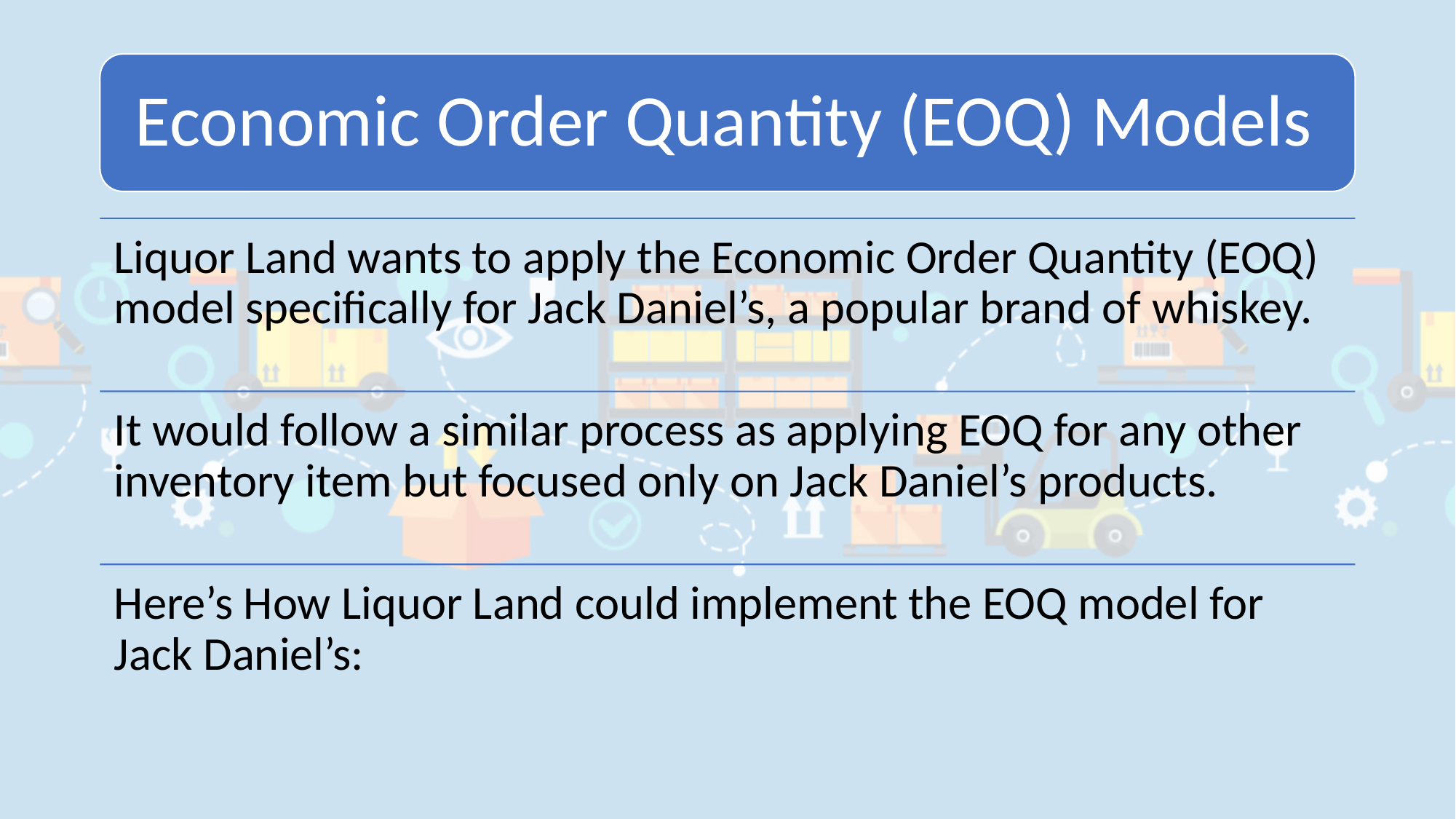

Economic Order Quantity (EOQ) Models
Liquor Land wants to apply the Economic Order Quantity (EOQ) model specifically for Jack Daniel’s, a popular brand of whiskey.
It would follow a similar process as applying EOQ for any other inventory item but focused only on Jack Daniel’s products.
Here’s How Liquor Land could implement the EOQ model for Jack Daniel’s: